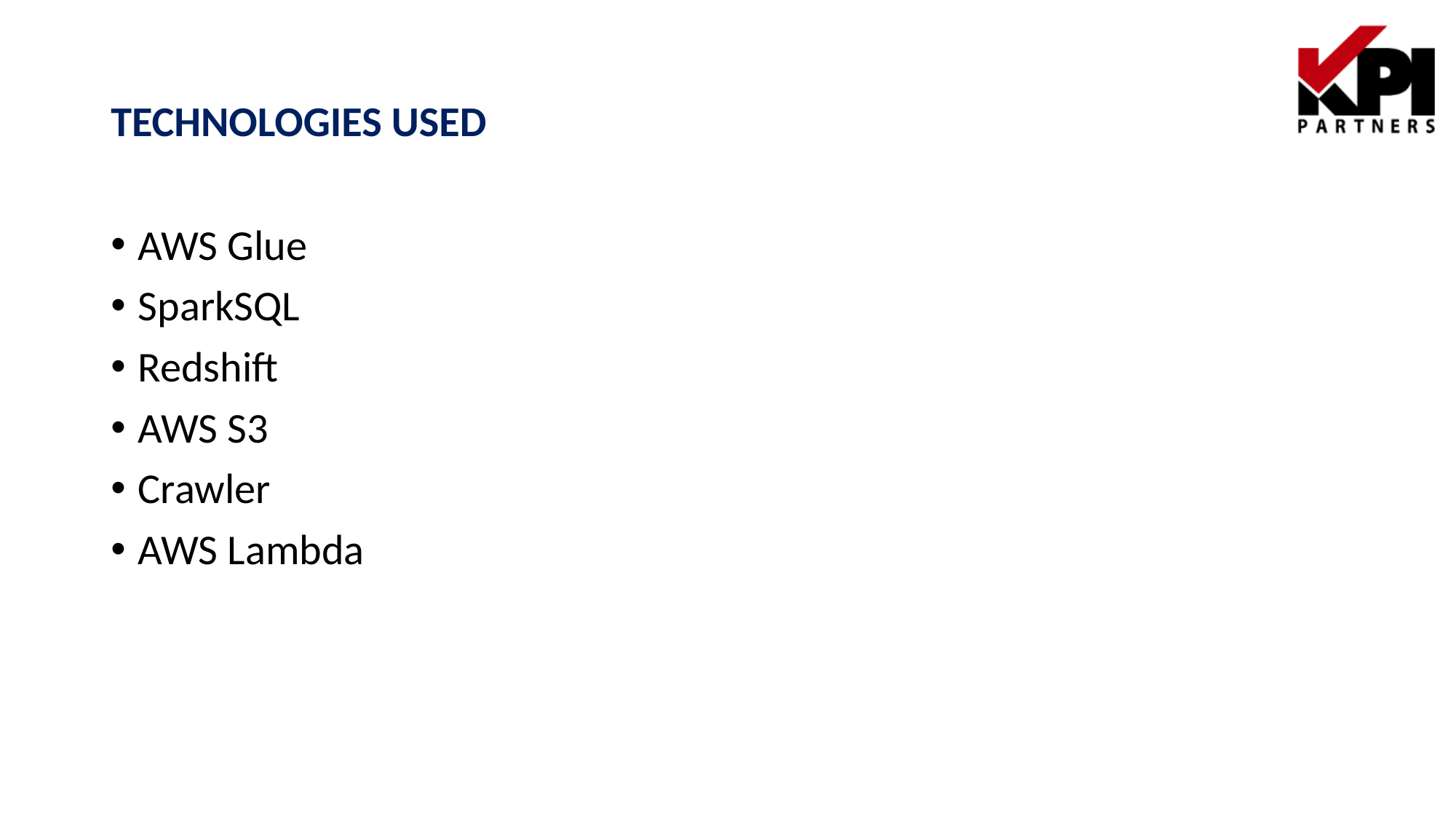

# TECHNOLOGIES USED
AWS Glue
SparkSQL
Redshift
AWS S3
Crawler
AWS Lambda